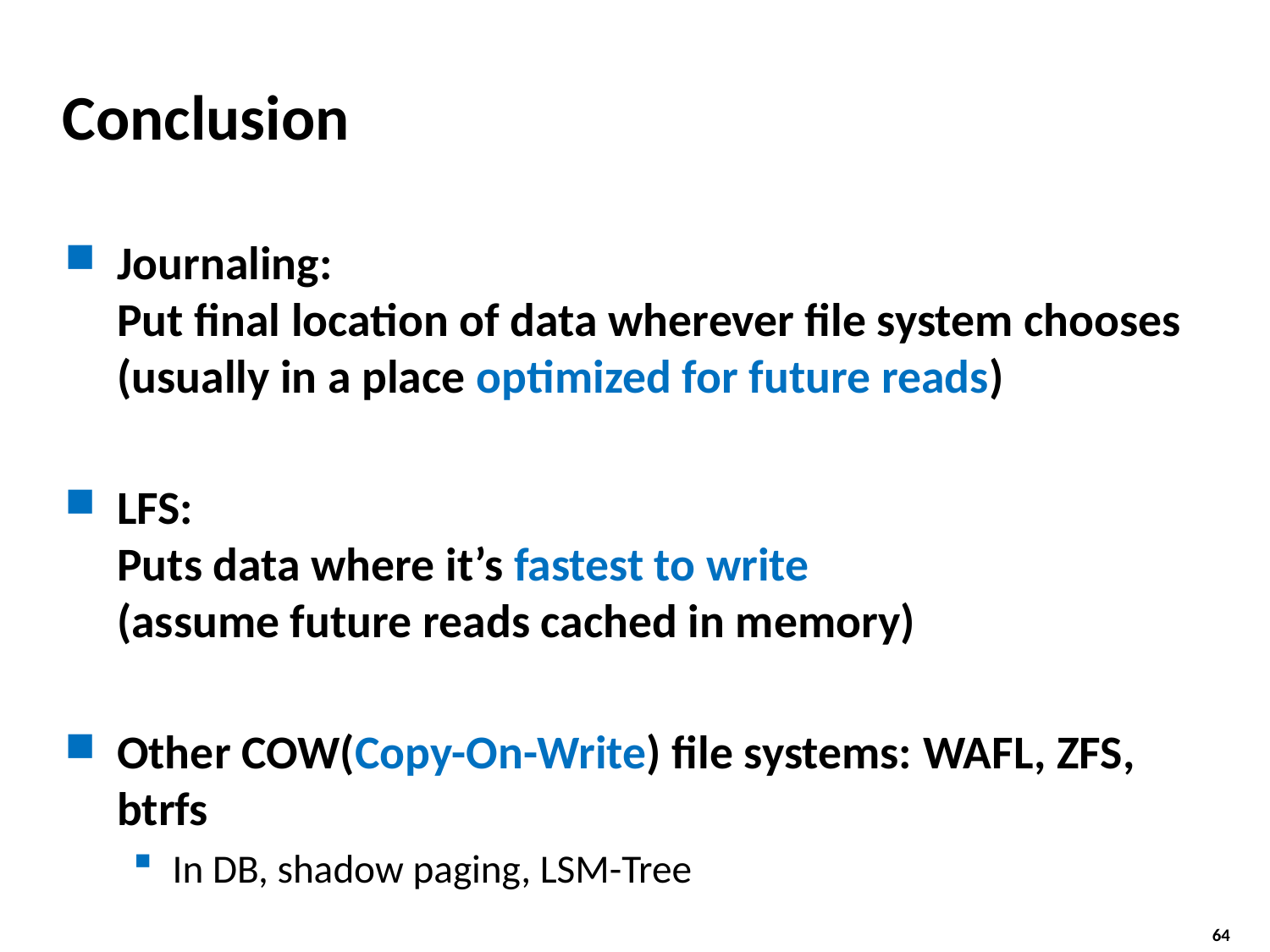

# Conclusion
Journaling:
Put final location of data wherever file system chooses  (usually in a place optimized for future reads)

LFS:
Puts data where it’s fastest to write
(assume future reads cached in memory)

Other COW(Copy-On-Write) file systems: WAFL, ZFS, btrfs
In DB, shadow paging, LSM-Tree